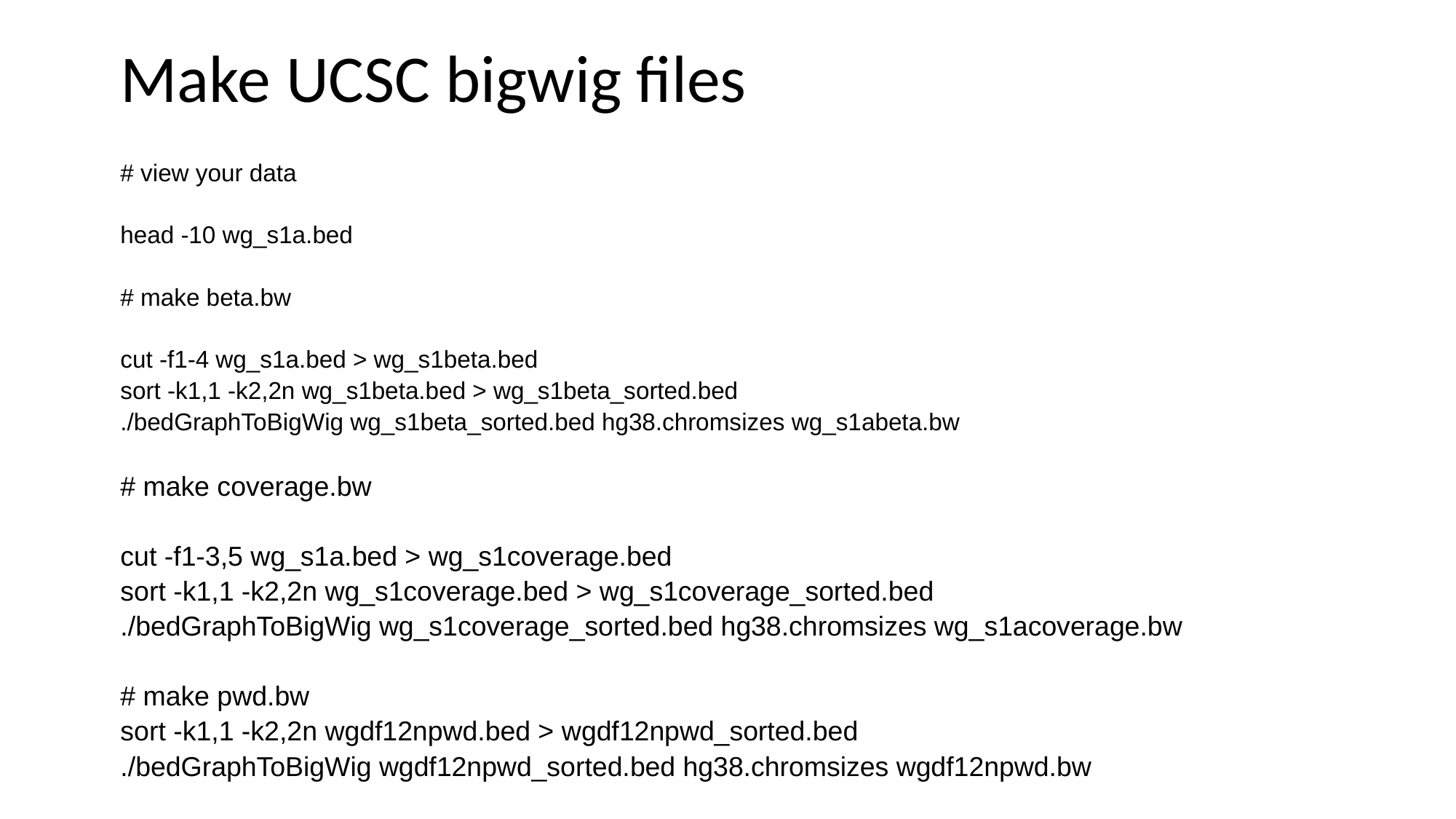

# Make UCSC bigwig files
# view your data

head -10 wg_s1a.bed

# make beta.bw

cut -f1-4 wg_s1a.bed > wg_s1beta.bed
sort -k1,1 -k2,2n wg_s1beta.bed > wg_s1beta_sorted.bed
./bedGraphToBigWig wg_s1beta_sorted.bed hg38.chromsizes wg_s1abeta.bw

# make coverage.bw

cut -f1-3,5 wg_s1a.bed > wg_s1coverage.bed
sort -k1,1 -k2,2n wg_s1coverage.bed > wg_s1coverage_sorted.bed
./bedGraphToBigWig wg_s1coverage_sorted.bed hg38.chromsizes wg_s1acoverage.bw

# make pwd.bw
sort -k1,1 -k2,2n wgdf12npwd.bed > wgdf12npwd_sorted.bed
./bedGraphToBigWig wgdf12npwd_sorted.bed hg38.chromsizes wgdf12npwd.bw